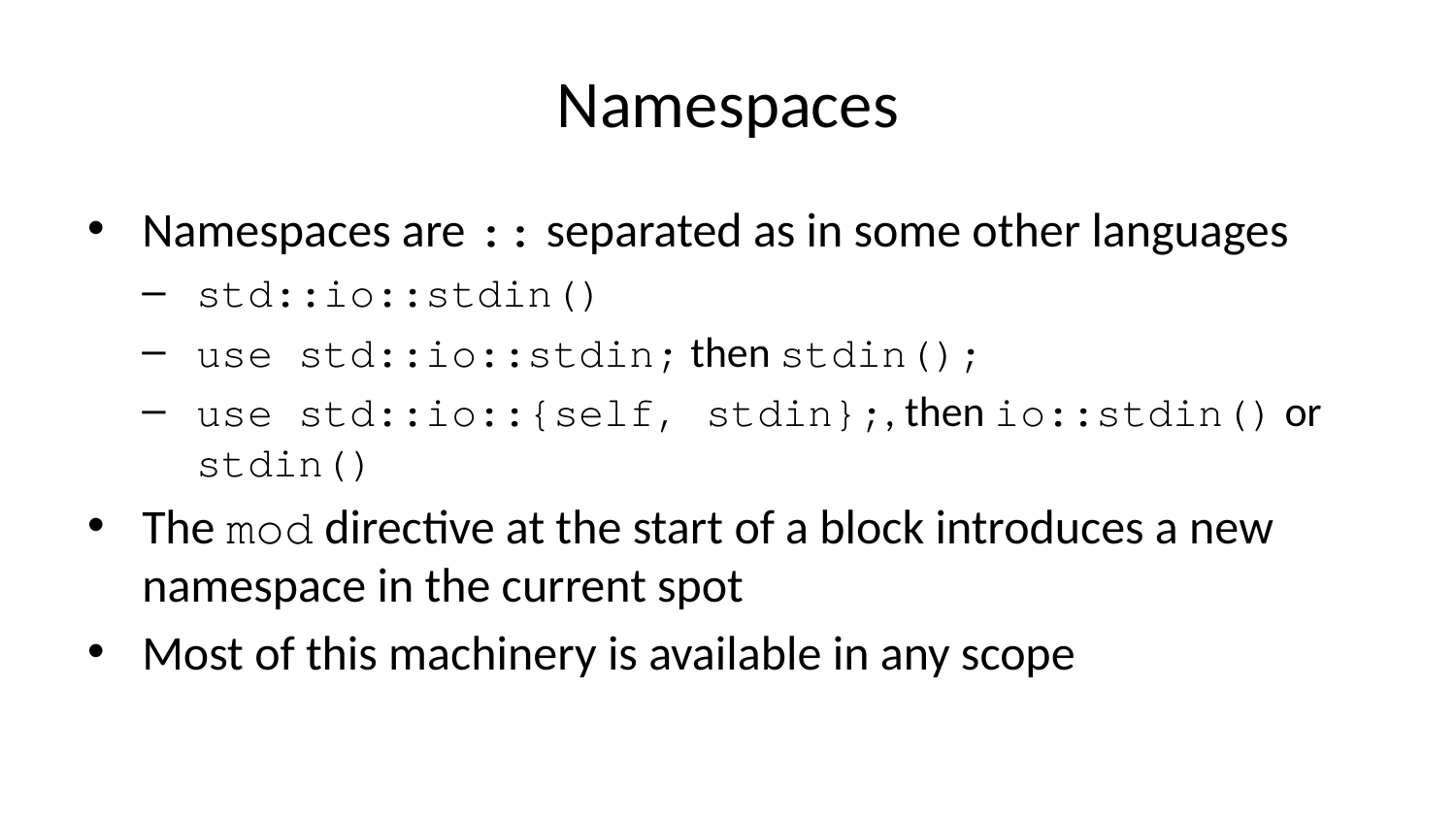

# Namespaces
Namespaces are :: separated as in some other languages
std::io::stdin()
use std::io::stdin; then stdin();
use std::io::{self, stdin};, then io::stdin() or stdin()
The mod directive at the start of a block introduces a new namespace in the current spot
Most of this machinery is available in any scope